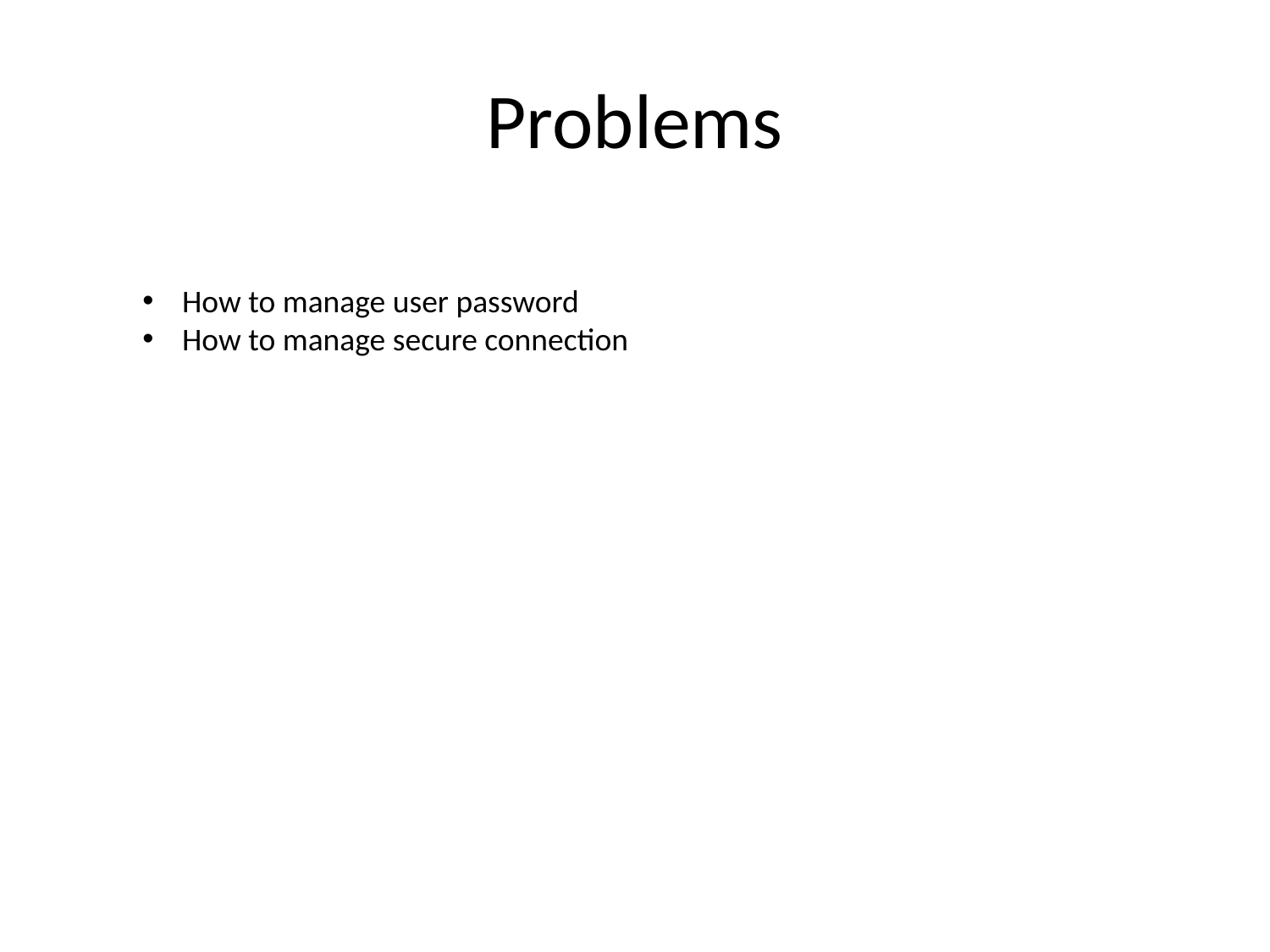

# Problems
How to manage user password
How to manage secure connection